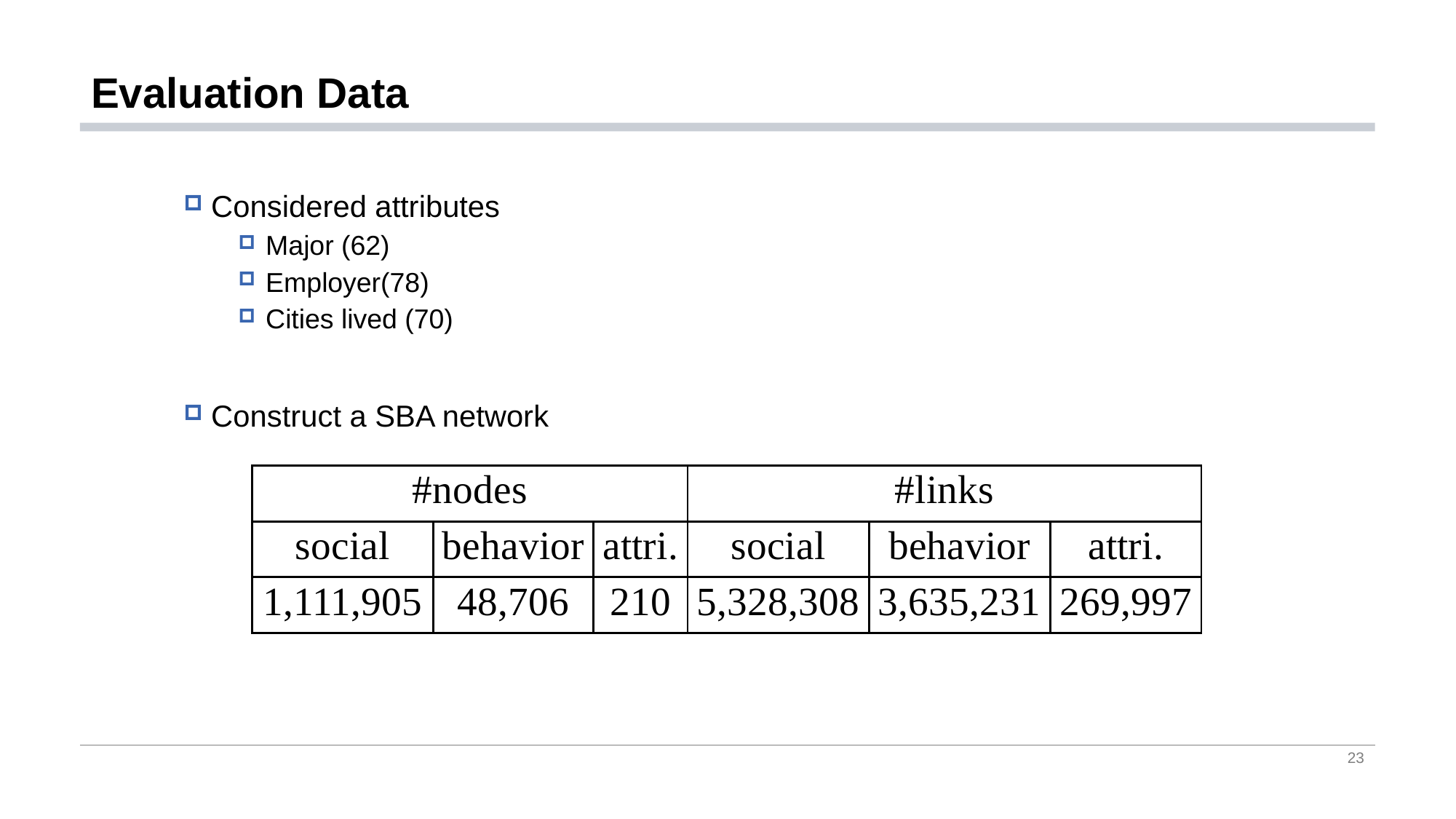

# Evaluation Data

Considered attributes
Major (62)
Employer(78)
Cities lived (70)

Construct a SBA network

| #nodes |  |  | #links |  |  |
| --- | --- | --- | --- | --- | --- |
| social | behavior | attri. | social | behavior | attri. |
| 1,111,905 | 48,706 | 210 | 5,328,308 | 3,635,231 | 269,997 |
23